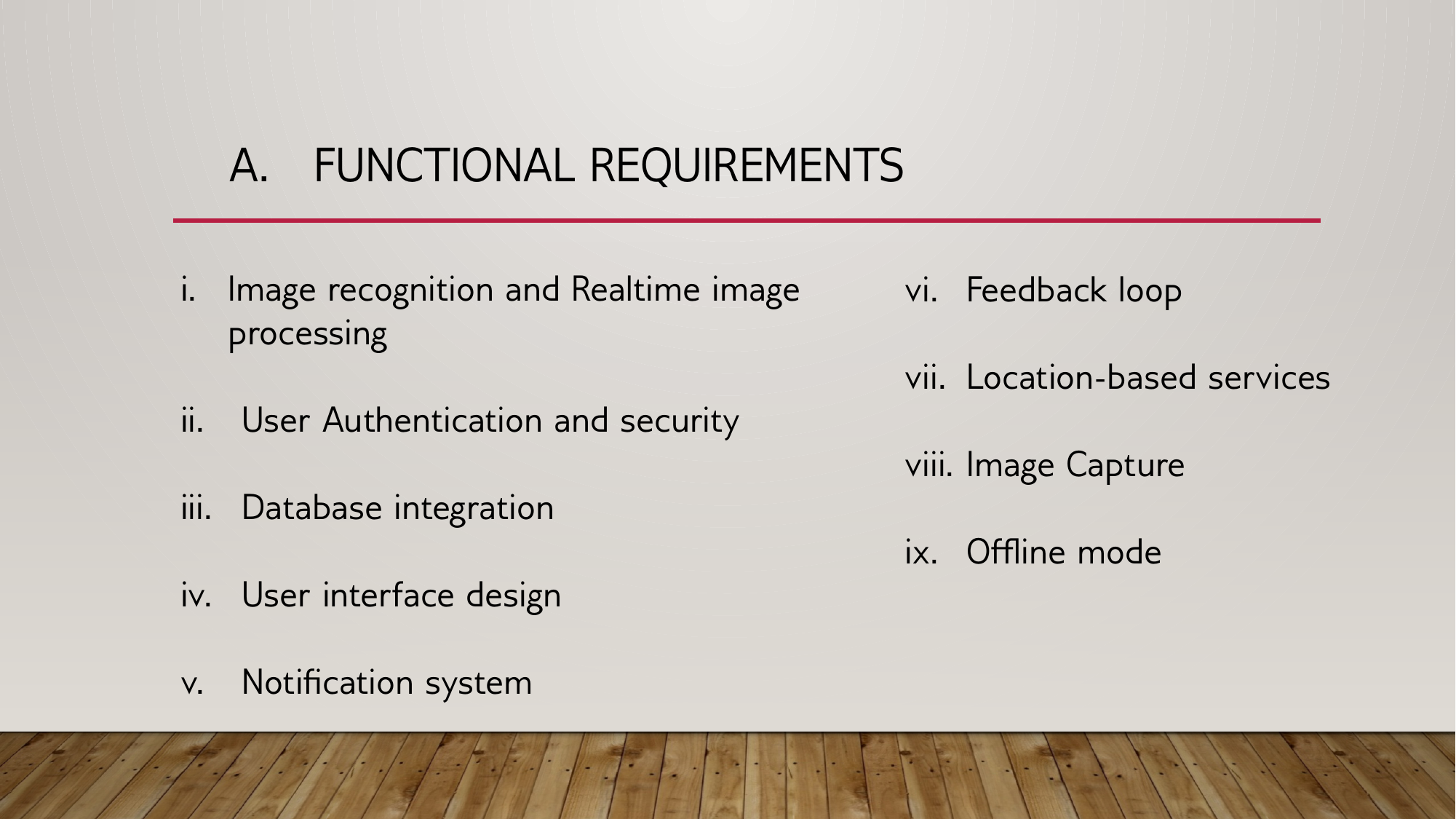

# A.   Functional requirements
Image recognition and Realtime image processing

User Authentication and security

Database integration

User interface design

Notification system
Feedback loop

Location-based services

Image Capture

Offline mode